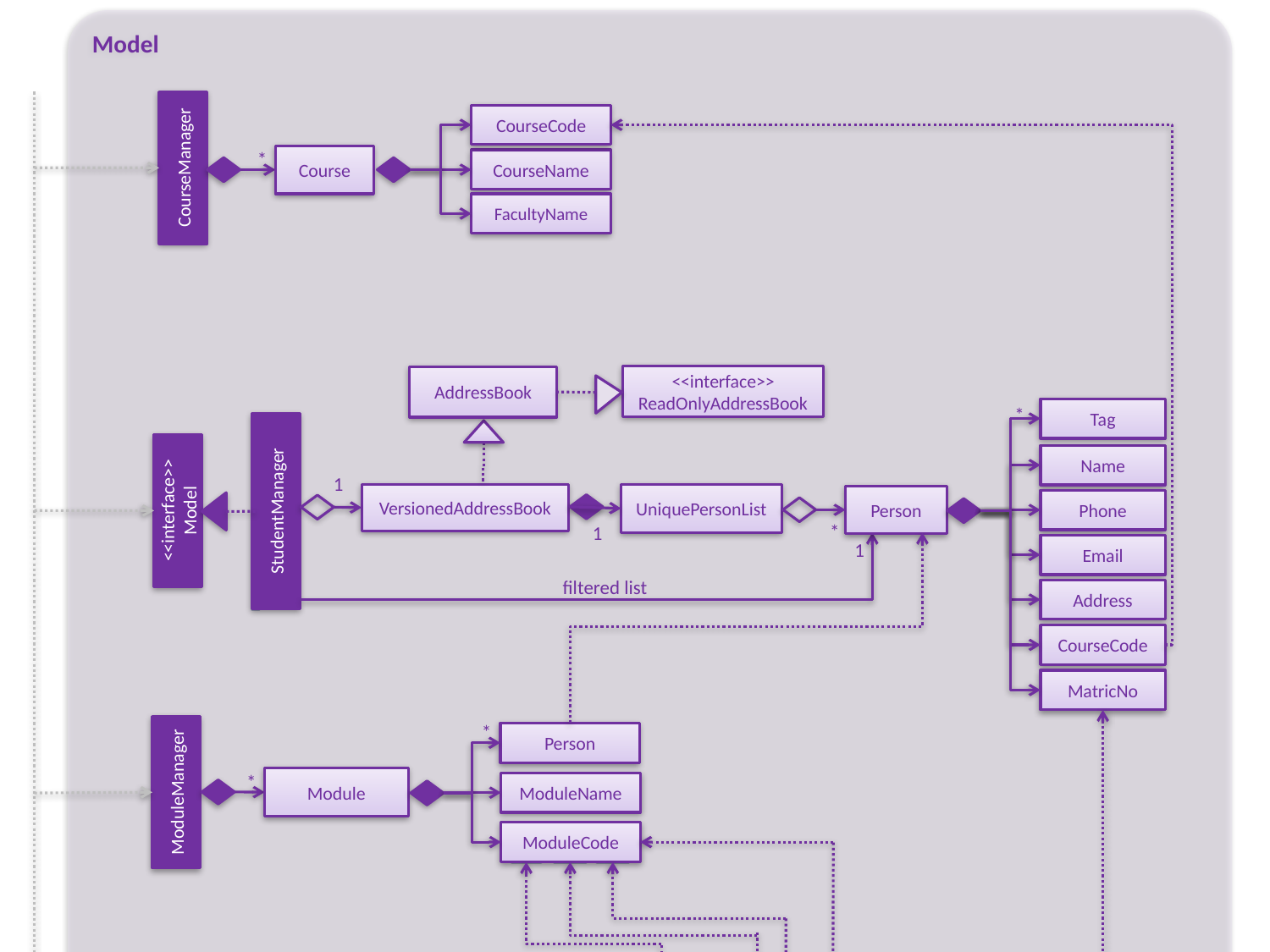

Model
CourseCode
CourseManager
Course
*
CourseName

FacultyName
<<interface>>
ReadOnlyAddressBook
AddressBook

Tag
*

Name
1
VersionedAddressBook
UniquePersonList
Person
<<interface>>
Model
StudentManager
Phone

*
1
Email
1
filtered list
Address

CourseCode
MatricNo
*
Person
ModuleManager
Module
*
ModuleName

ModuleCode

ModuleCode
ClassroomManager
Classroom
*
ClassName

-students: ArrayList<String> [0..*]
Enrollment
*
Attendance
0..1
ModuleCode
NoteTitle
0,2
NoteDate
NoteManager
Note
2
*
NoteTime

NoteLocation
1
NoteText
filtered note list
GradebookManager
Gradebook
*

-moduleCode: String
-gradebookComponentName: String
-gradebookMaxMarks: int
-gradebookWeightage: int
GradesManager
Grades
*

-moduleCode: String
-gradeComponentName: String
-adminNo: String
-marks: float